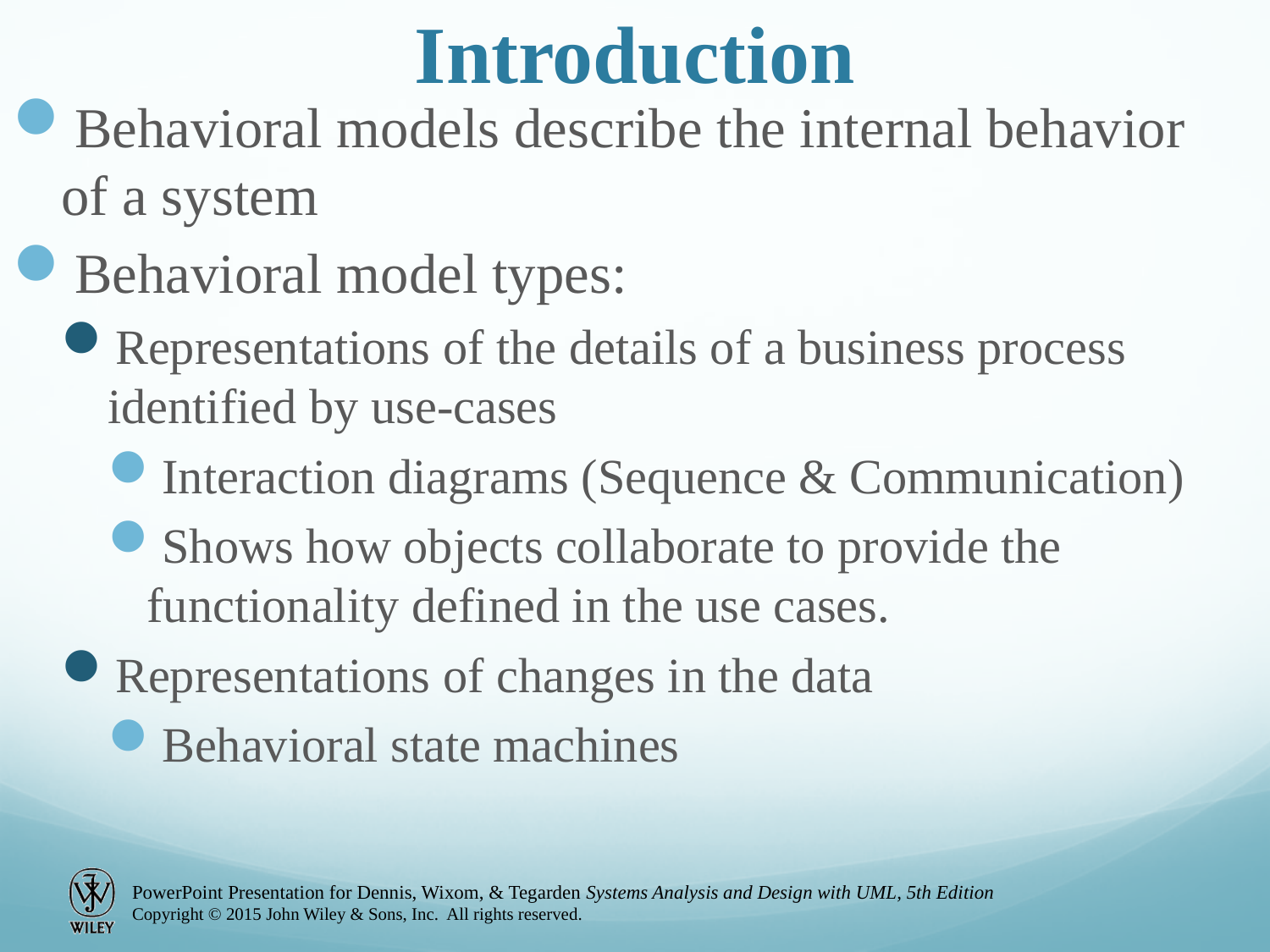

# Introduction
Behavioral models describe the internal behavior of a system
Behavioral model types:
Representations of the details of a business process identified by use-cases
Interaction diagrams (Sequence & Communication)
Shows how objects collaborate to provide the functionality defined in the use cases.
Representations of changes in the data
Behavioral state machines